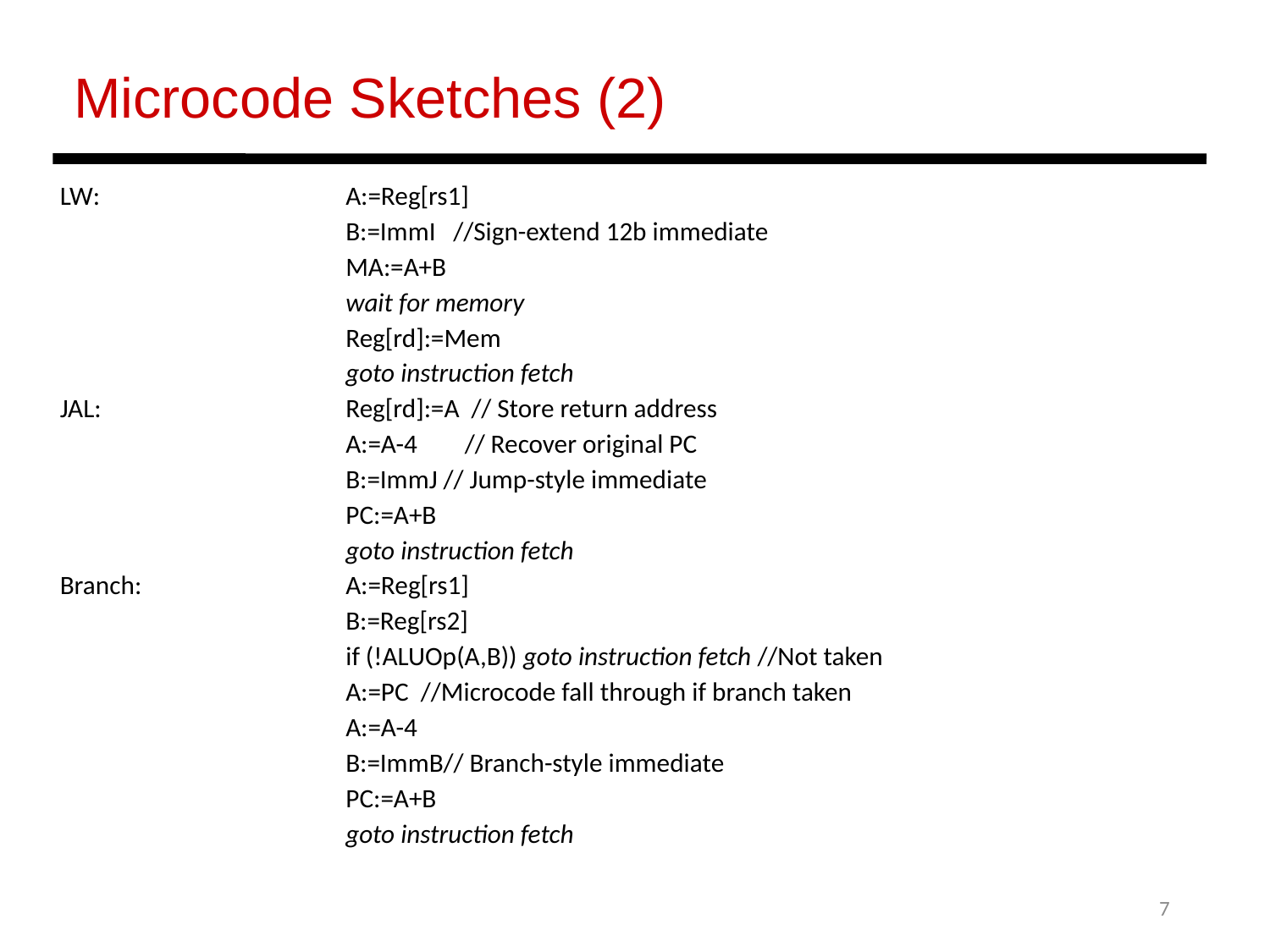

Microcode Sketches (2)

LW: 			A:=Reg[rs1]
 			B:=ImmI   //Sign-extend 12b immediate
			MA:=A+B
			wait for memory
			Reg[rd]:=Mem
			goto instruction fetch
JAL:			Reg[rd]:=A  // Store return address
			A:=A-4        // Recover original PC
			B:=ImmJ // Jump-style immediate
			PC:=A+B
			goto instruction fetch
Branch:			A:=Reg[rs1]
			B:=Reg[rs2]
			if (!ALUOp(A,B)) goto instruction fetch //Not taken
			A:=PC  //Microcode fall through if branch taken
			A:=A-4
			B:=ImmB// Branch-style immediate
			PC:=A+B
			goto instruction fetch

7